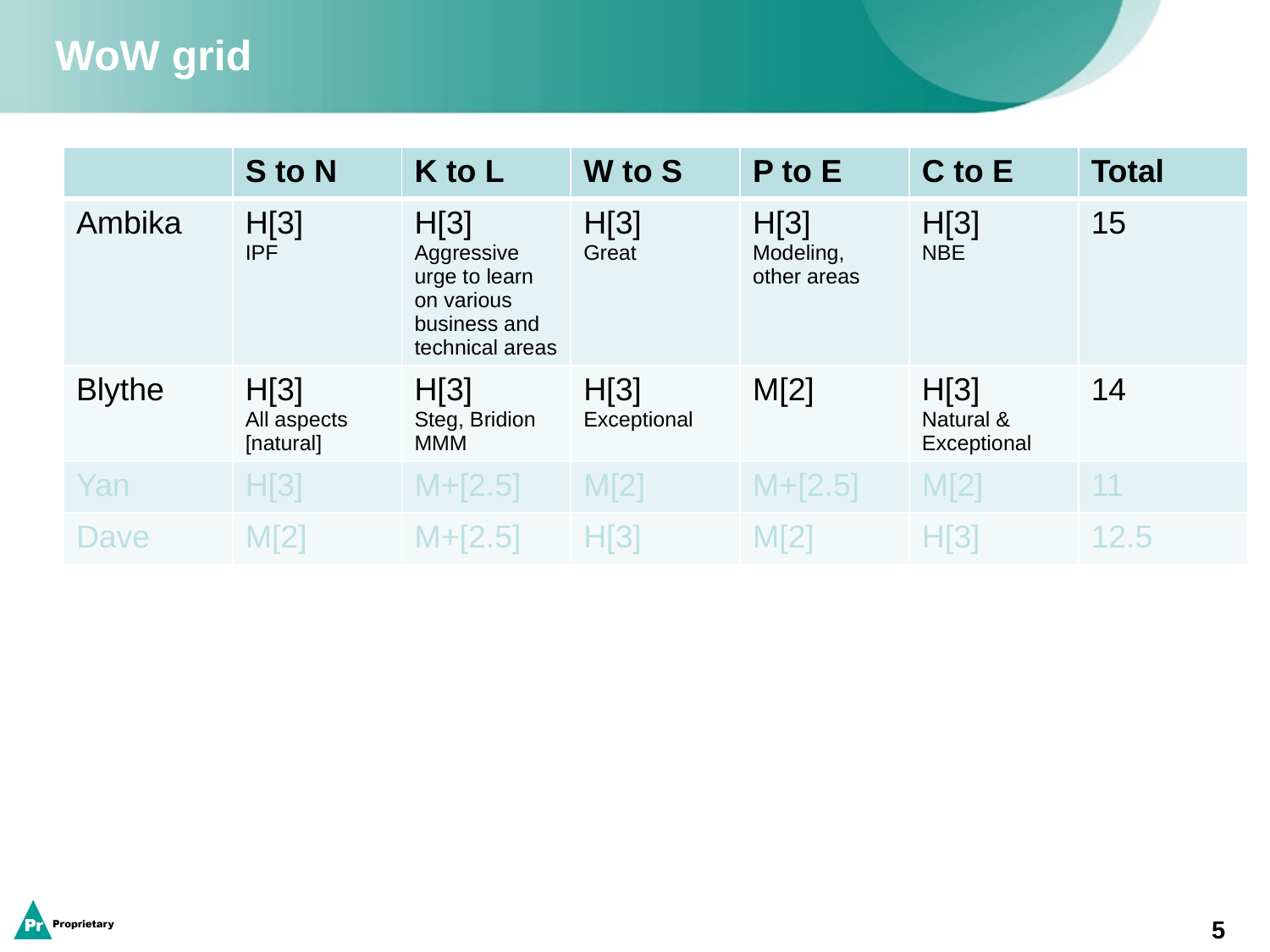

# WoW grid
|  | S to N | K to L | W to S | P to E | C to E | Total |
| --- | --- | --- | --- | --- | --- | --- |
| Ambika | H[3] IPF | H[3] Aggressive urge to learn on various business and technical areas | H[3] Great | H[3] Modeling, other areas | H[3] NBE | 15 |
| Blythe | H[3] All aspects [natural] | H[3] Steg, Bridion MMM | H[3] Exceptional | M[2] | H[3] Natural & Exceptional | 14 |
| Yan | H[3] | M+[2.5] | M[2] | M+[2.5] | M[2] | 11 |
| Dave | M[2] | M+[2.5] | H[3] | M[2] | H[3] | 12.5 |
5